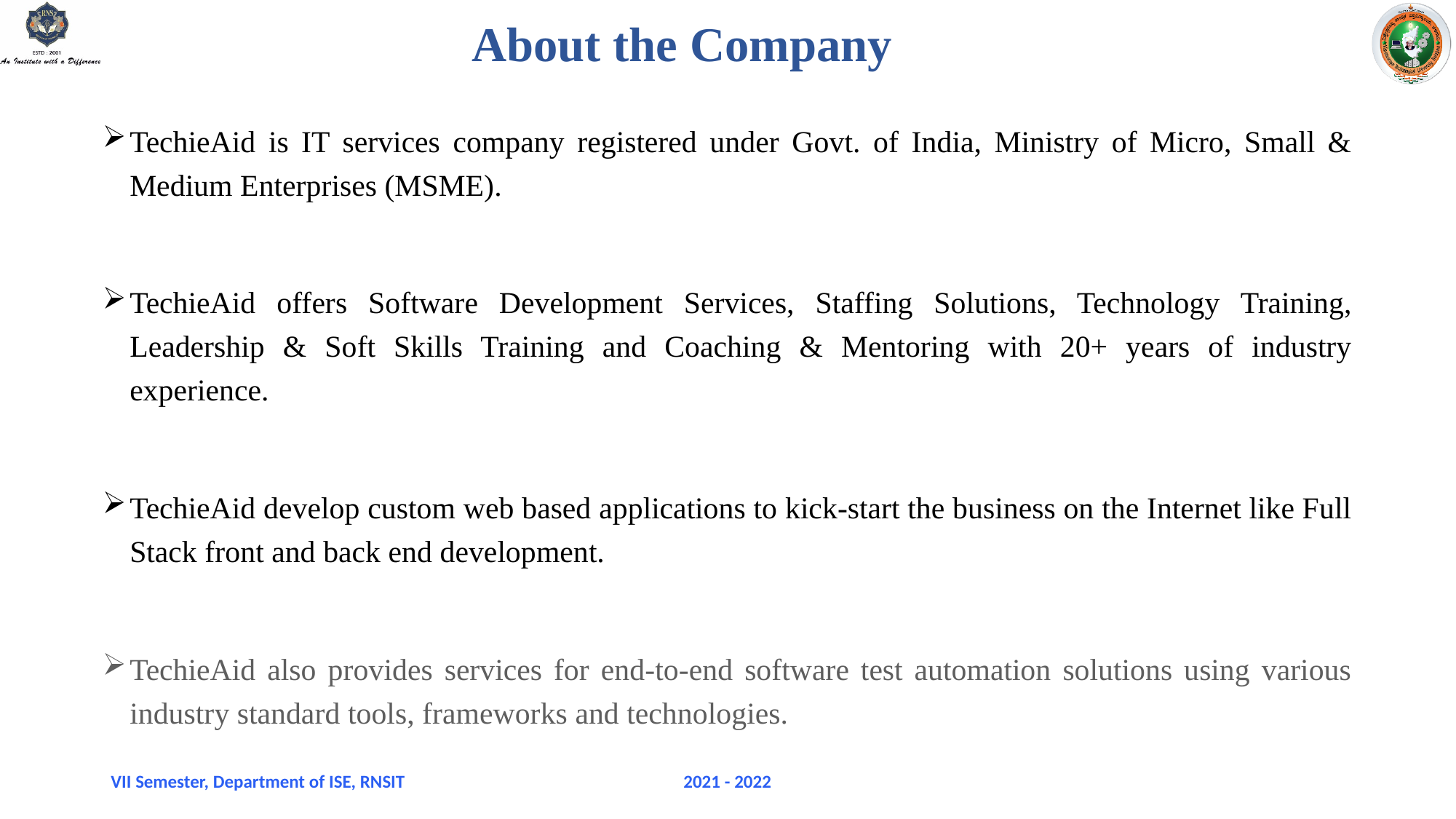

# About the Company
TechieAid is IT services company registered under Govt. of India, Ministry of Micro, Small & Medium Enterprises (MSME).

TechieAid offers Software Development Services, Staffing Solutions, Technology Training, Leadership & Soft Skills Training and Coaching & Mentoring with 20+ years of industry experience.

TechieAid develop custom web based applications to kick-start the business on the Internet like Full Stack front and back end development.

TechieAid also provides services for end-to-end software test automation solutions using various industry standard tools, frameworks and technologies.

VII Semester, Department of ISE, RNSIT
2021 - 2022
4